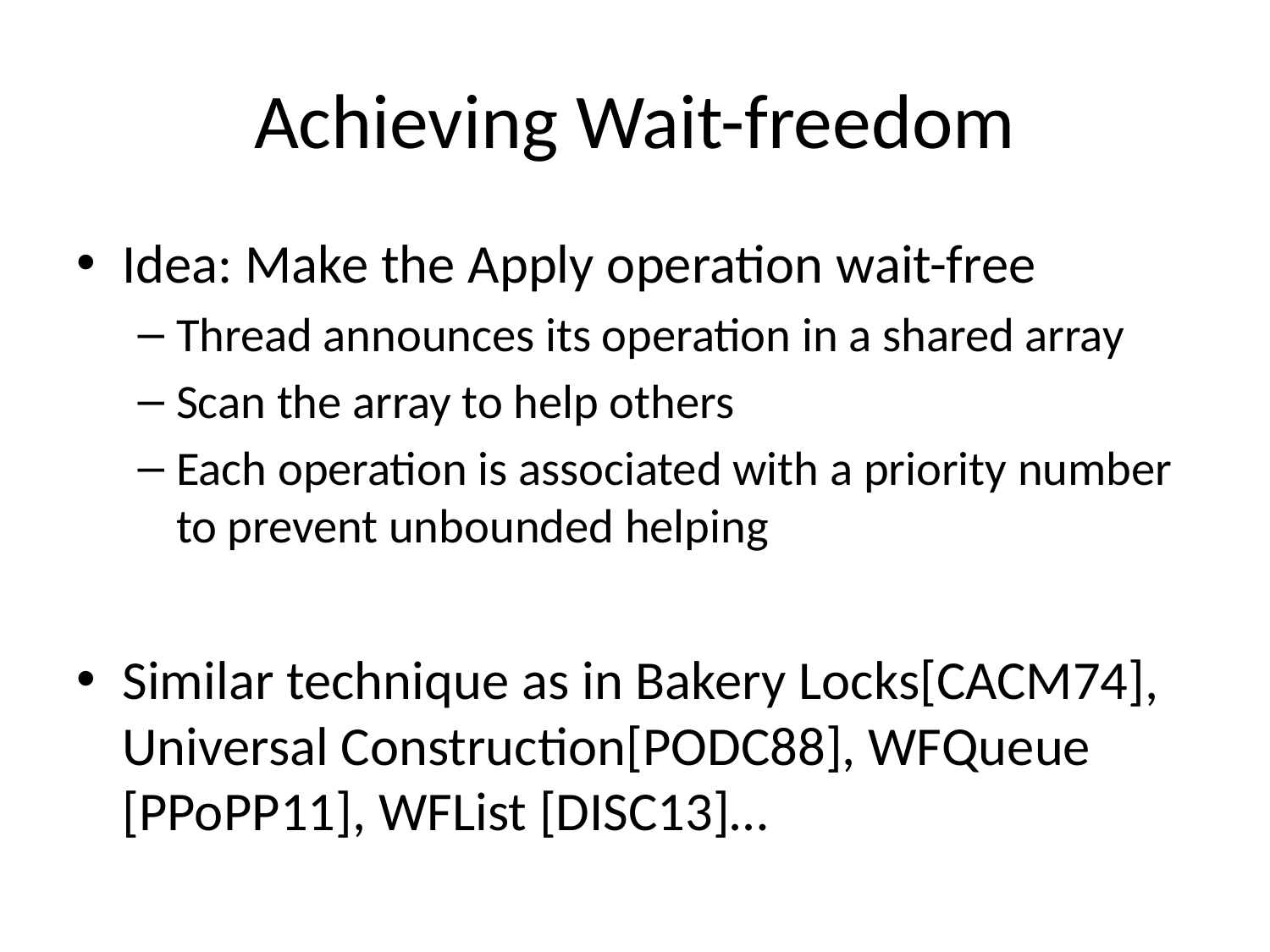

# Achieving Wait-freedom
Idea: Make the Apply operation wait-free
Thread announces its operation in a shared array
Scan the array to help others
Each operation is associated with a priority number to prevent unbounded helping

Similar technique as in Bakery Locks[CACM74], Universal Construction[PODC88], WFQueue [PPoPP11], WFList [DISC13]…